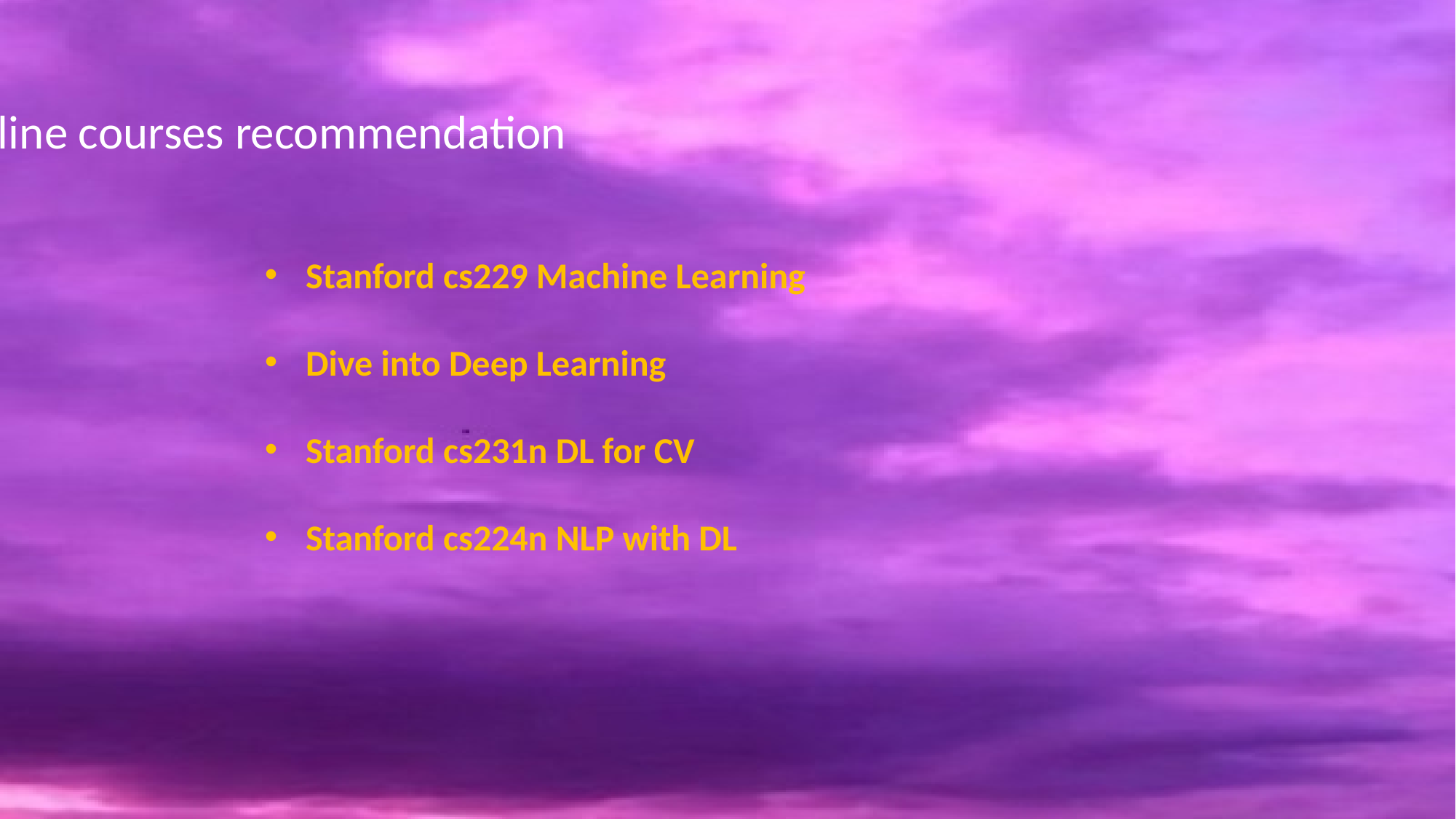

# Online courses recommendation
Stanford cs229 Machine Learning

Dive into Deep Learning

Stanford cs231n DL for CV

Stanford cs224n NLP with DL